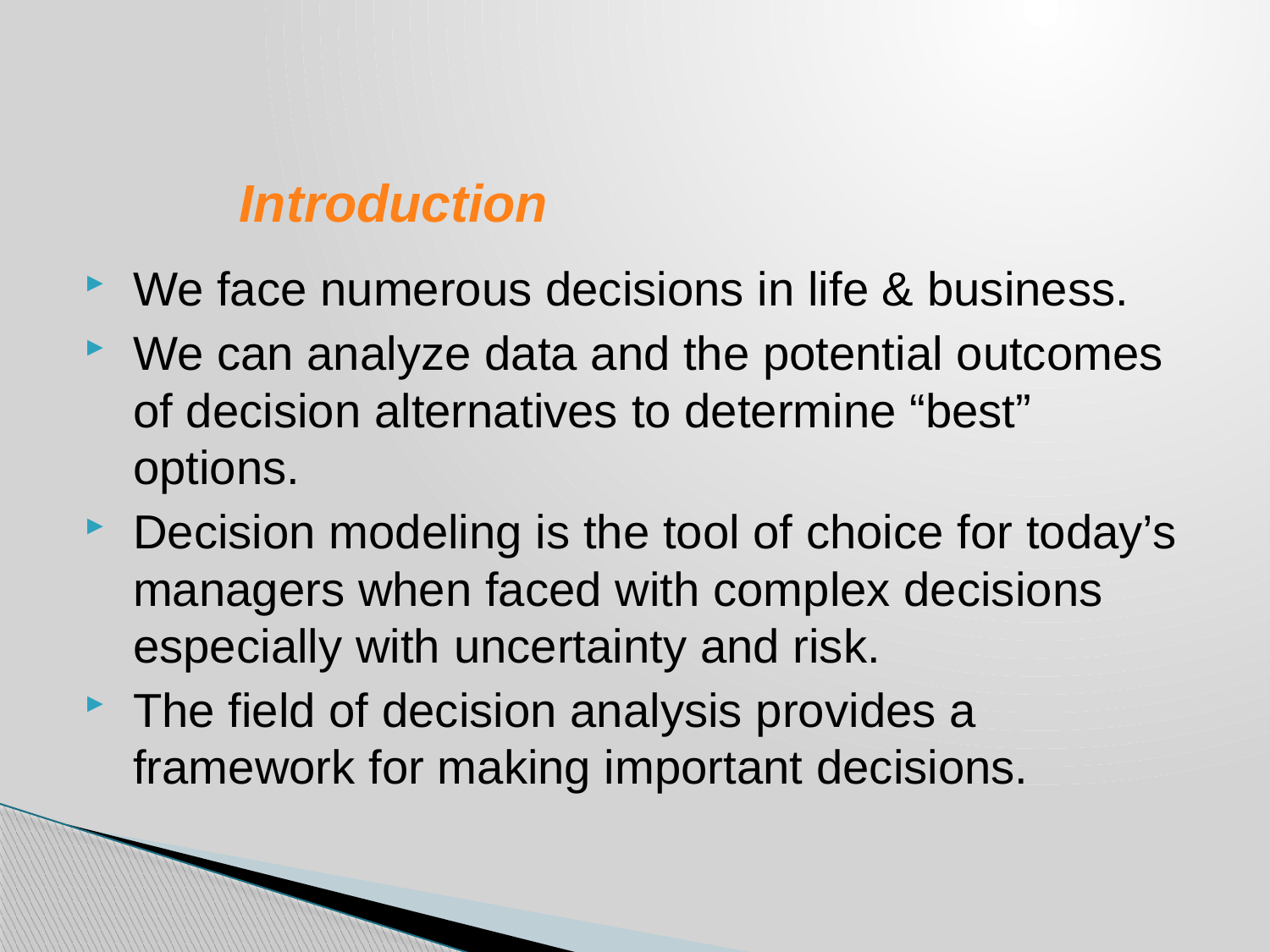

# Introduction
We face numerous decisions in life & business.
We can analyze data and the potential outcomes of decision alternatives to determine “best” options.
Decision modeling is the tool of choice for today’s managers when faced with complex decisions especially with uncertainty and risk.
The field of decision analysis provides a framework for making important decisions.